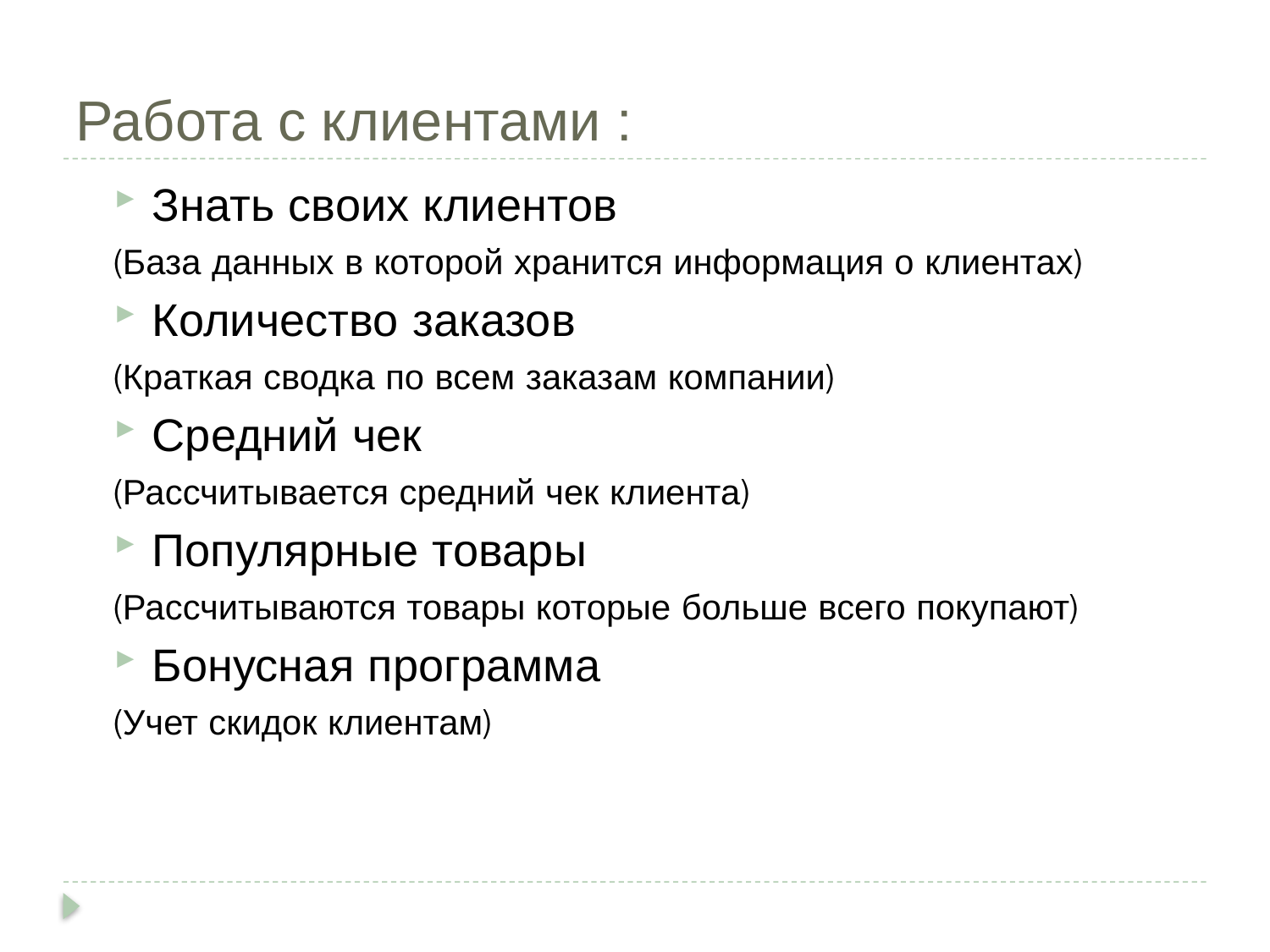

# Работа с клиентами :
Знать своих клиентов
(База данных в которой хранится информация о клиентах)
Количество заказов
(Краткая сводка по всем заказам компании)
Средний чек
(Рассчитывается средний чек клиента)
Популярные товары
(Рассчитываются товары которые больше всего покупают)
Бонусная программа
(Учет скидок клиентам)